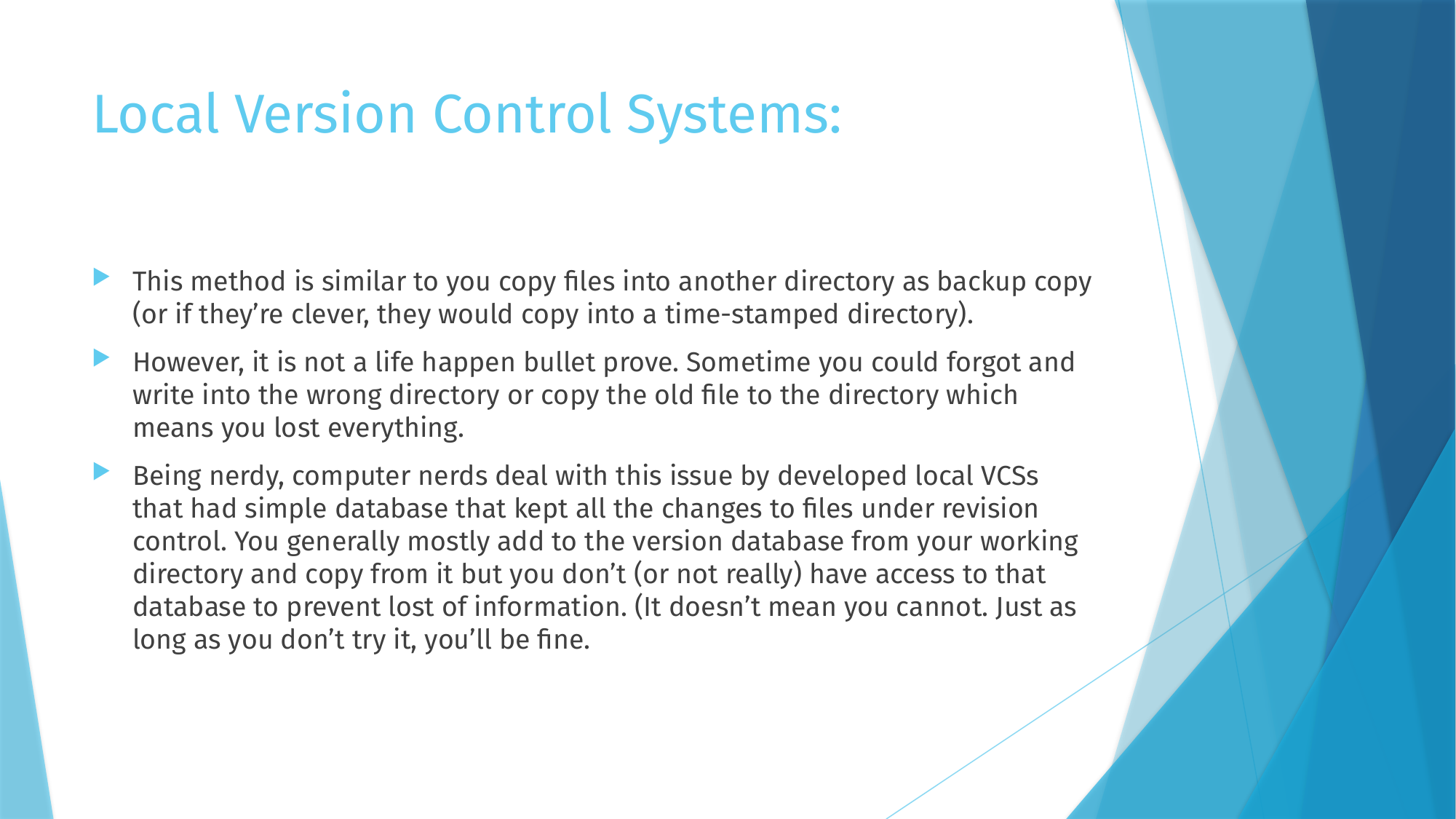

# Local Version Control Systems:
This method is similar to you copy files into another directory as backup copy (or if they’re clever, they would copy into a time-stamped directory).
However, it is not a life happen bullet prove. Sometime you could forgot and write into the wrong directory or copy the old file to the directory which means you lost everything.
Being nerdy, computer nerds deal with this issue by developed local VCSs that had simple database that kept all the changes to files under revision control. You generally mostly add to the version database from your working directory and copy from it but you don’t (or not really) have access to that database to prevent lost of information. (It doesn’t mean you cannot. Just as long as you don’t try it, you’ll be fine.